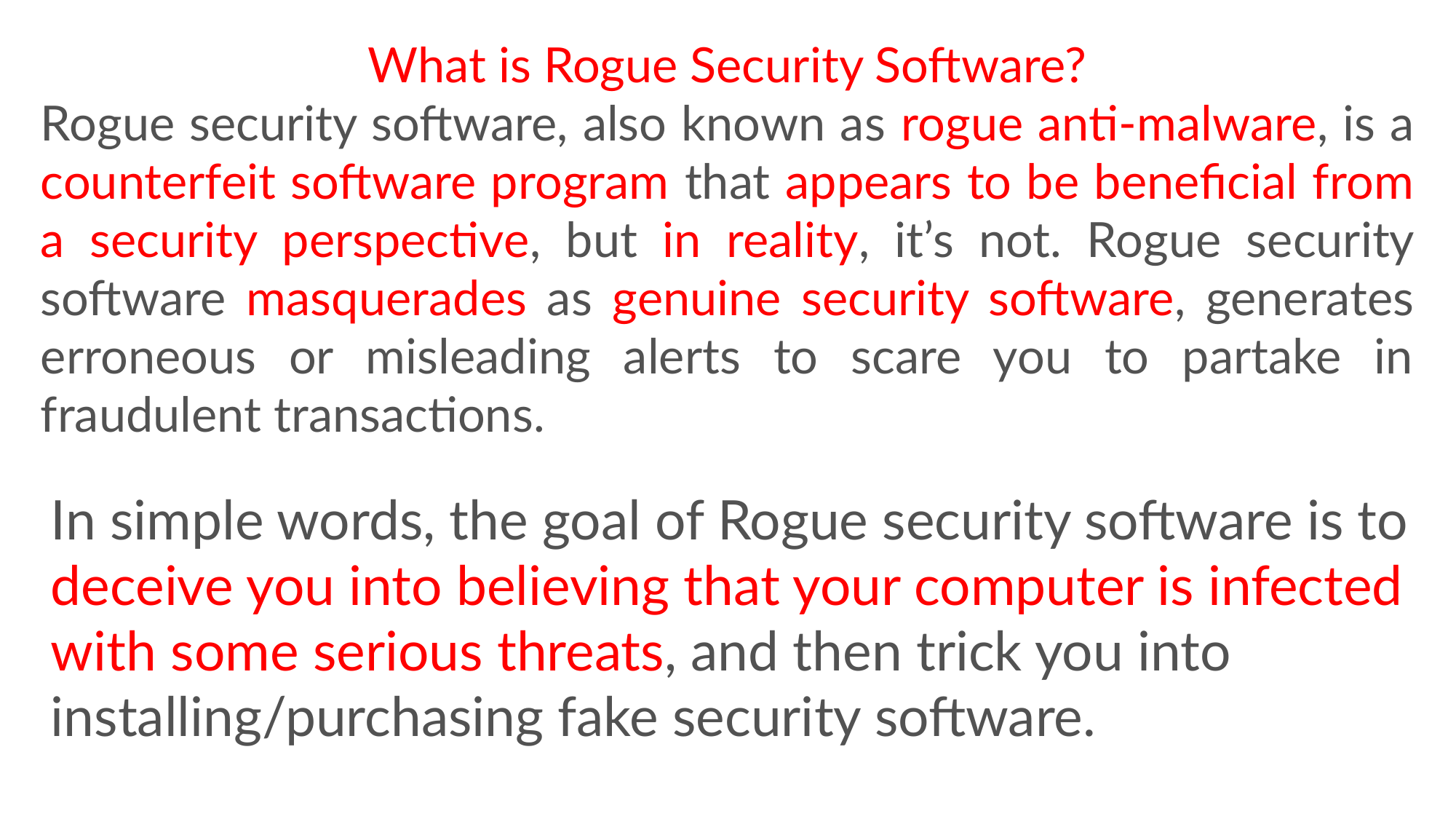

What is Rogue Security Software?
Rogue security software, also known as rogue anti-malware, is a counterfeit software program that appears to be beneficial from a security perspective, but in reality, it’s not. Rogue security software masquerades as genuine security software, generates erroneous or misleading alerts to scare you to partake in fraudulent transactions.
In simple words, the goal of Rogue security software is to deceive you into believing that your computer is infected with some serious threats, and then trick you into installing/purchasing fake security software.